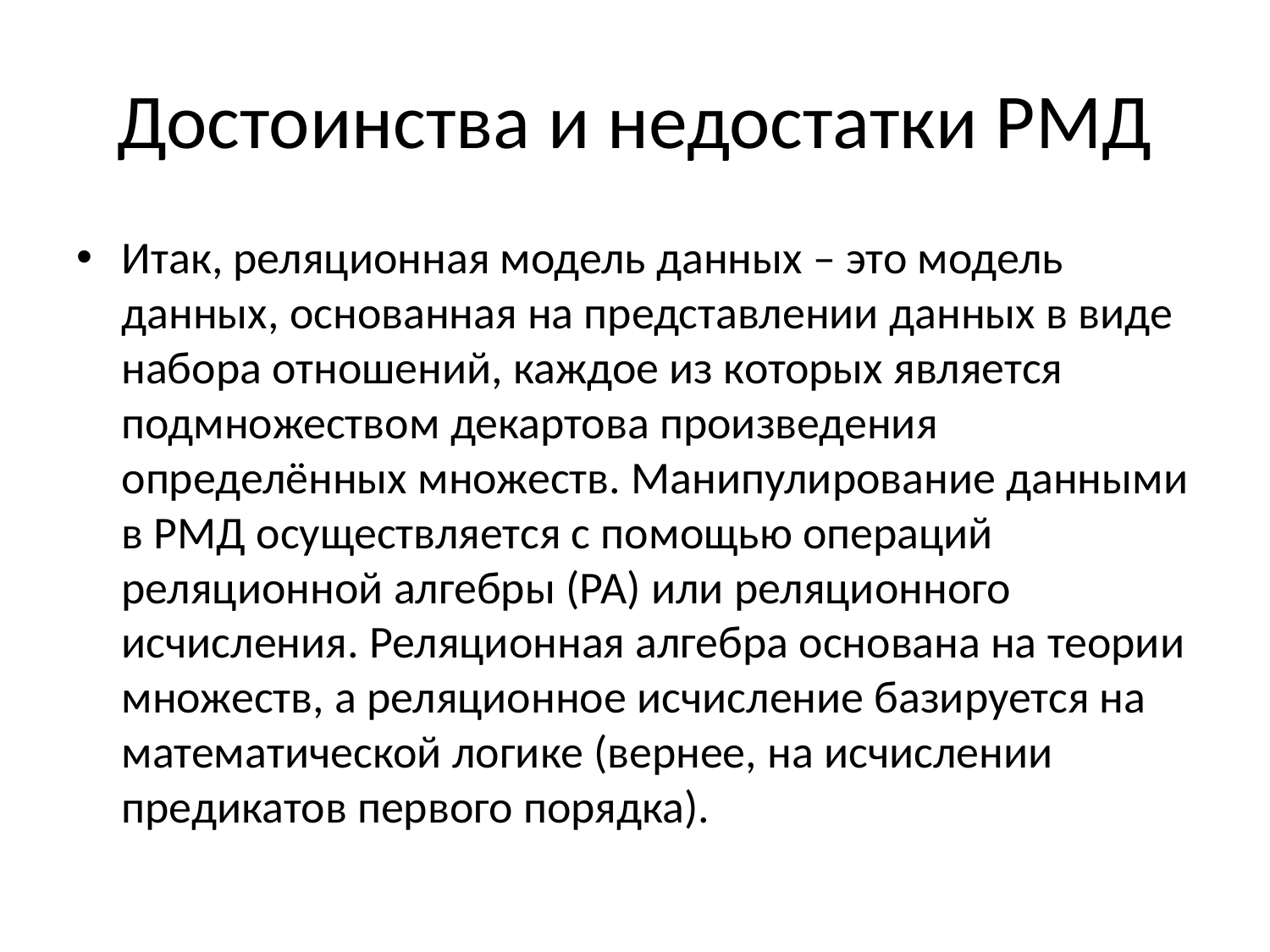

# Достоинства и недостатки РМД
Итак, реляционная модель данных – это модель данных, основанная на представлении данных в виде набора отношений, каждое из которых является подмножеством декартова произведения определённых множеств. Манипулирование данными в РМД осуществляется с помощью операций реляционной алгебры (РА) или реляционного исчисления. Реляционная алгебра основана на теории множеств, а реляционное исчисление базируется на математической логике (вернее, на исчислении предикатов первого порядка).